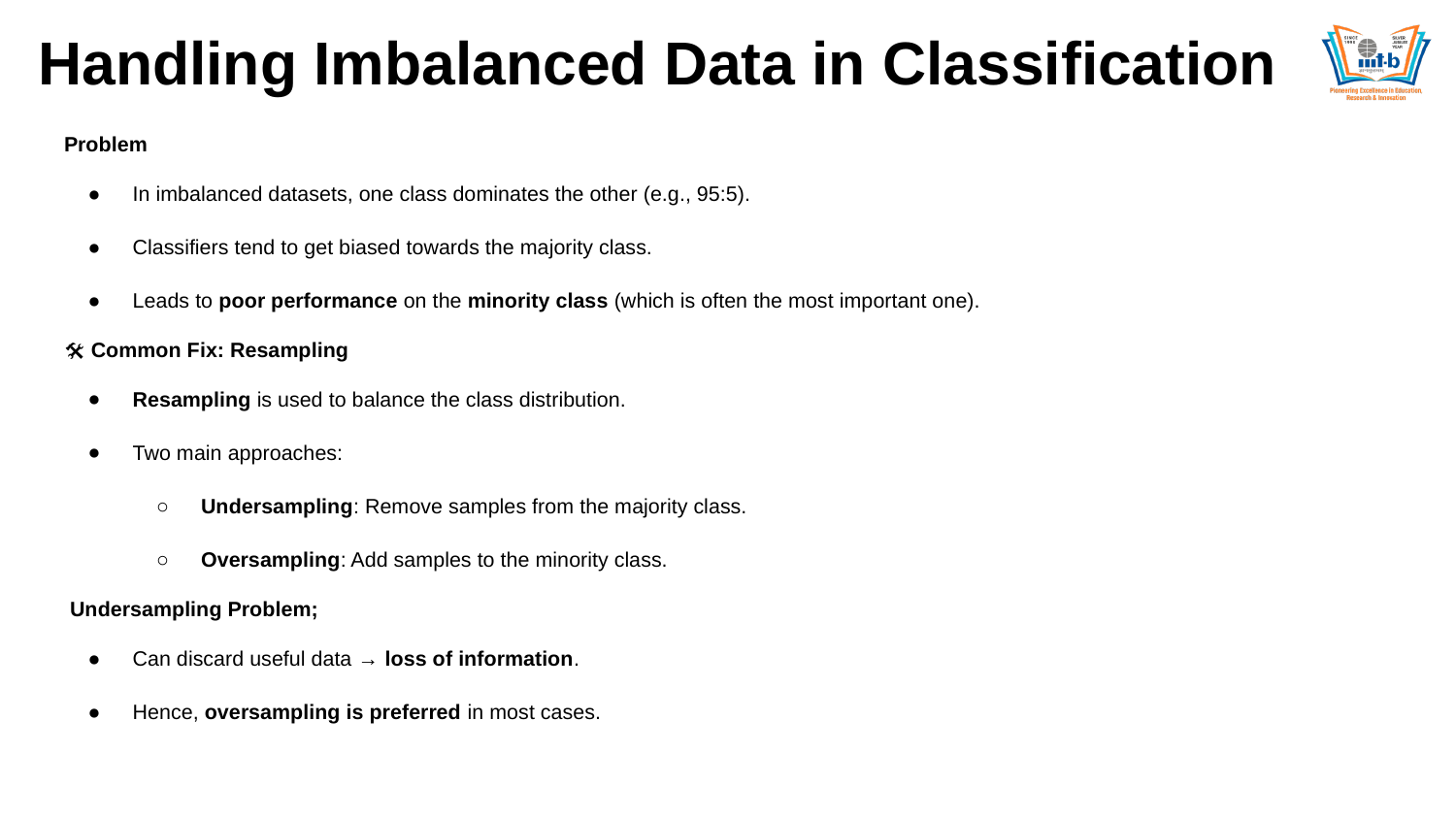

# Handling Imbalanced Data in Classification
Problem
In imbalanced datasets, one class dominates the other (e.g., 95:5).
Classifiers tend to get biased towards the majority class.
Leads to poor performance on the minority class (which is often the most important one).
🛠️ Common Fix: Resampling
Resampling is used to balance the class distribution.
Two main approaches:
Undersampling: Remove samples from the majority class.
Oversampling: Add samples to the minority class.
 Undersampling Problem;
Can discard useful data → loss of information.
Hence, oversampling is preferred in most cases.